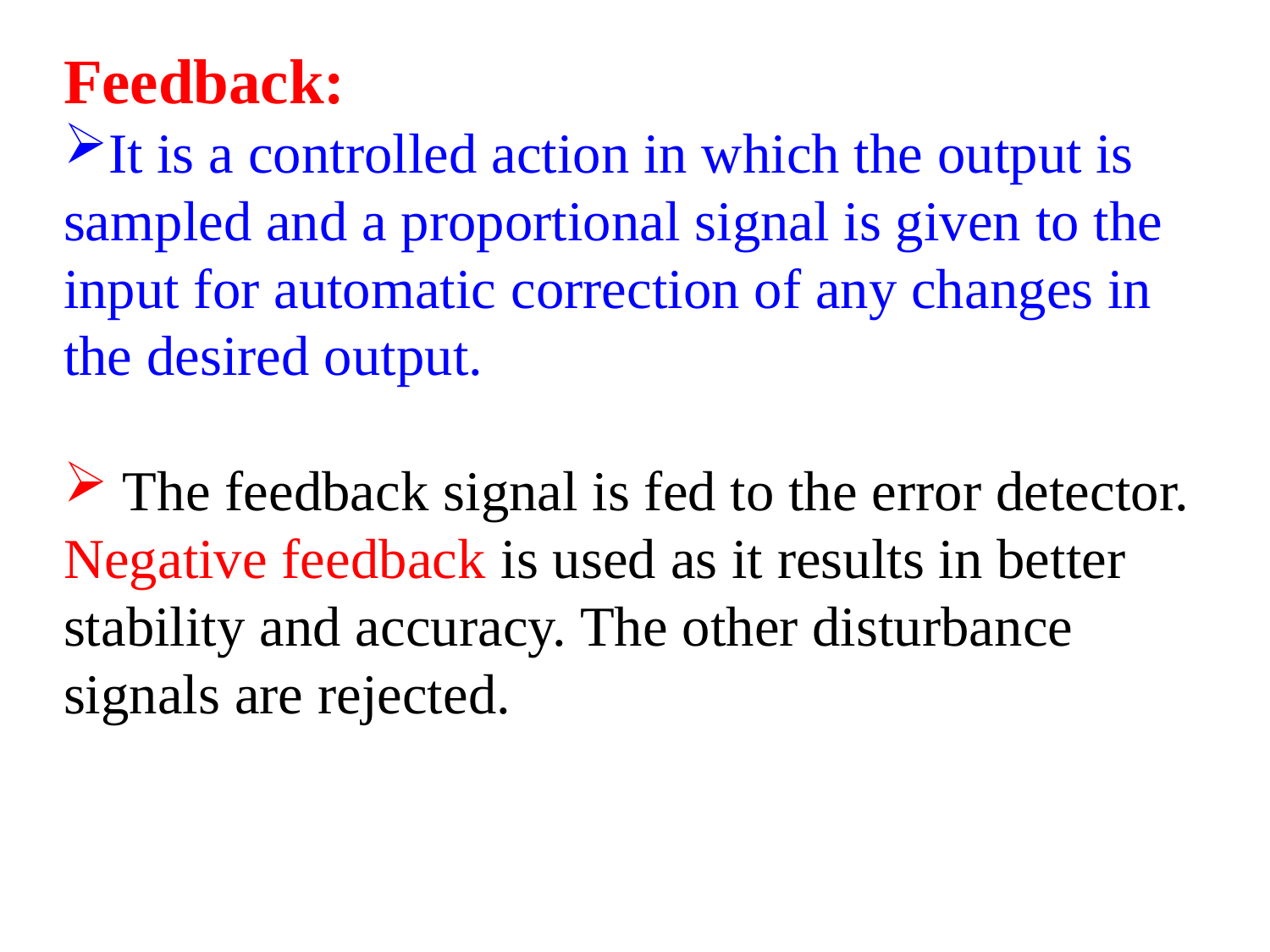

Feedback:
It is a controlled action in which the output is sampled and a proportional signal is given to the input for automatic correction of any changes in the desired output.

 The feedback signal is fed to the error detector. Negative feedback is used as it results in better stability and accuracy. The other disturbance signals are rejected.